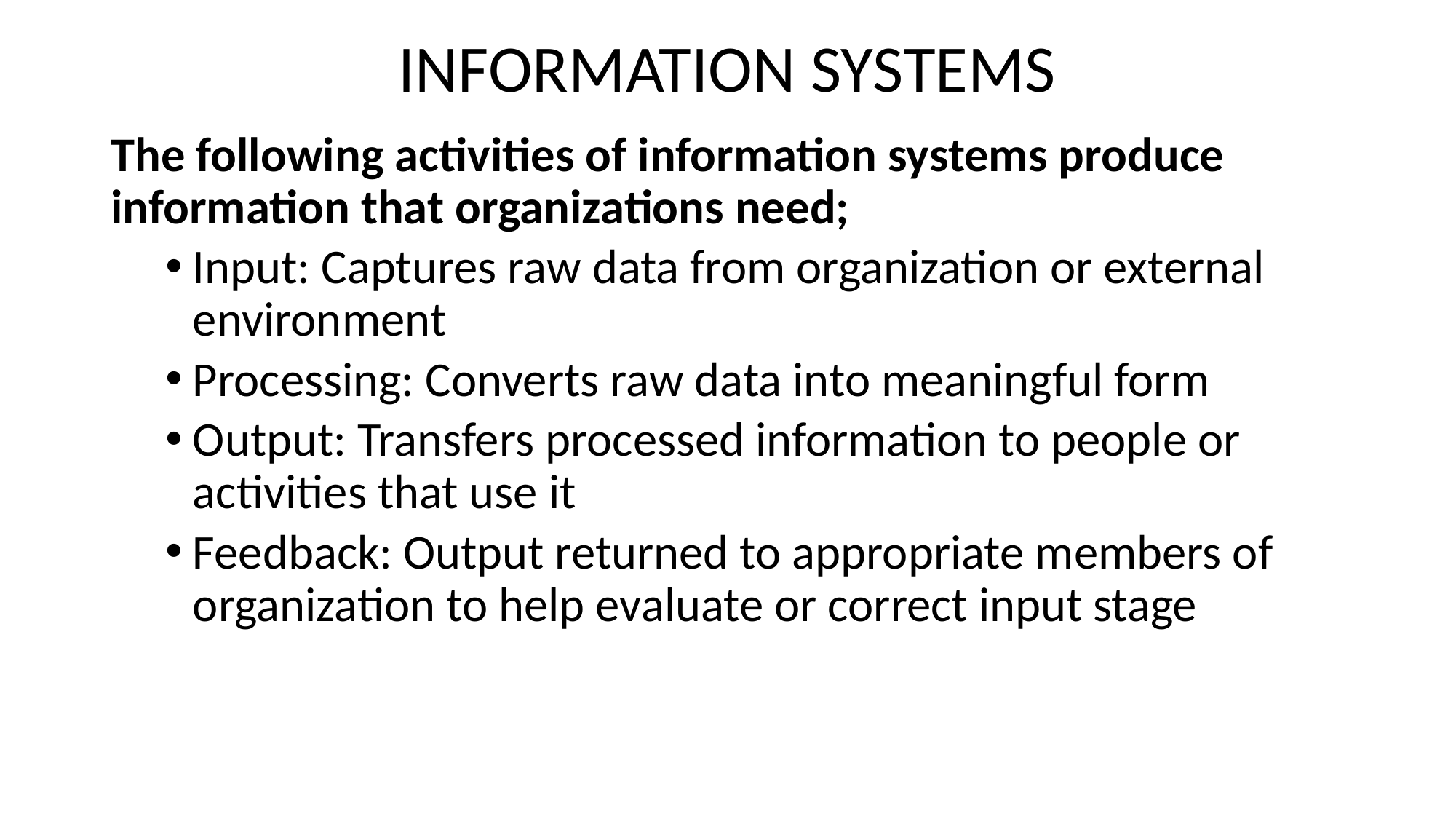

# INFORMATION SYSTEMS
The following activities of information systems produce information that organizations need;
Input: Captures raw data from organization or external environment
Processing: Converts raw data into meaningful form
Output: Transfers processed information to people or activities that use it
Feedback: Output returned to appropriate members of organization to help evaluate or correct input stage